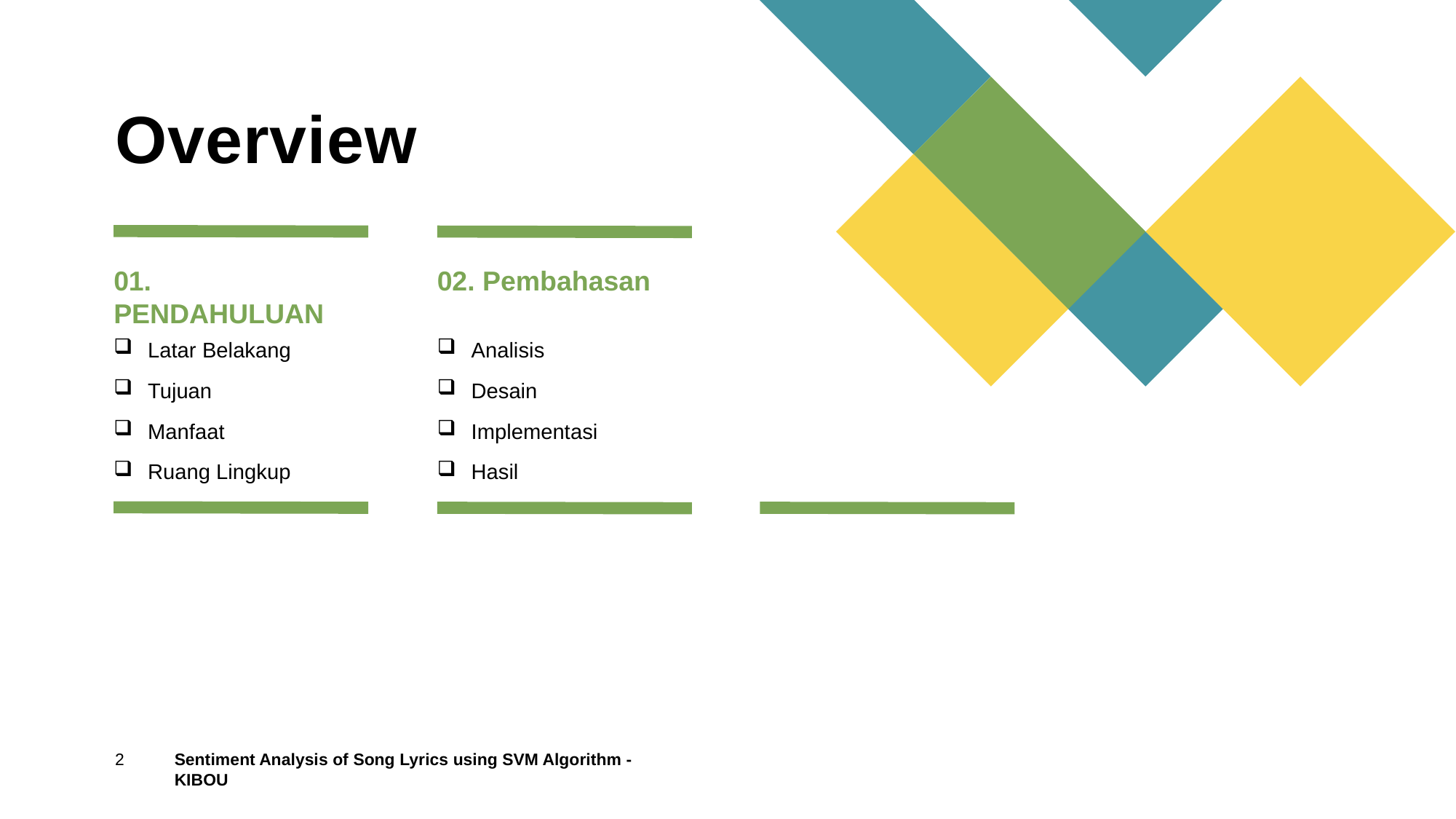

# Overview
01. PENDAHULUAN
02. Pembahasan
Latar Belakang
Tujuan
Manfaat
Ruang Lingkup
Analisis
Desain
Implementasi
Hasil
2
Sentiment Analysis of Song Lyrics using SVM Algorithm - KIBOU